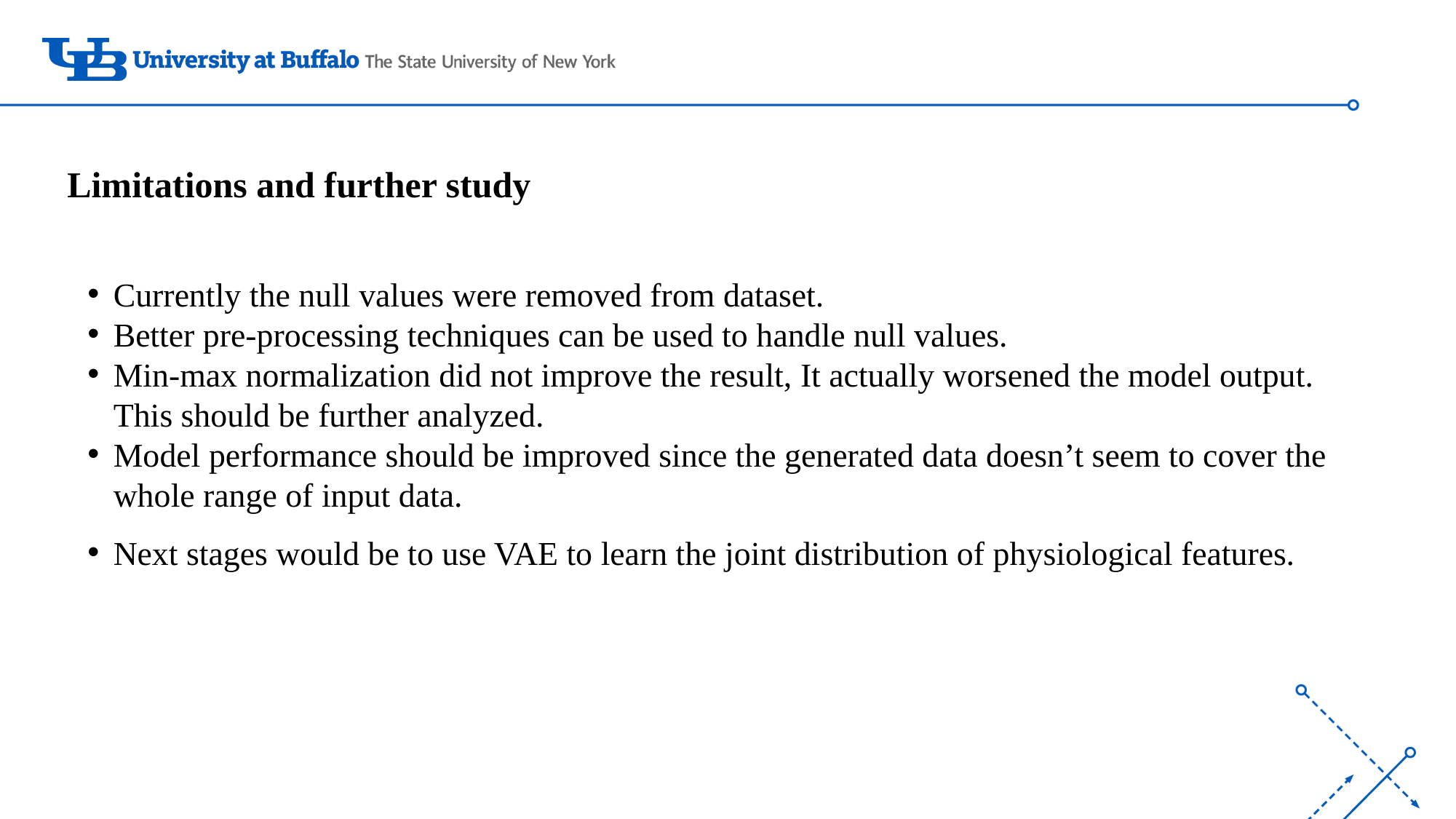

Limitations and further study
Currently the null values were removed from dataset.
Better pre-processing techniques can be used to handle null values.
Min-max normalization did not improve the result, It actually worsened the model output. This should be further analyzed.
Model performance should be improved since the generated data doesn’t seem to cover the whole range of input data.
Next stages would be to use VAE to learn the joint distribution of physiological features.